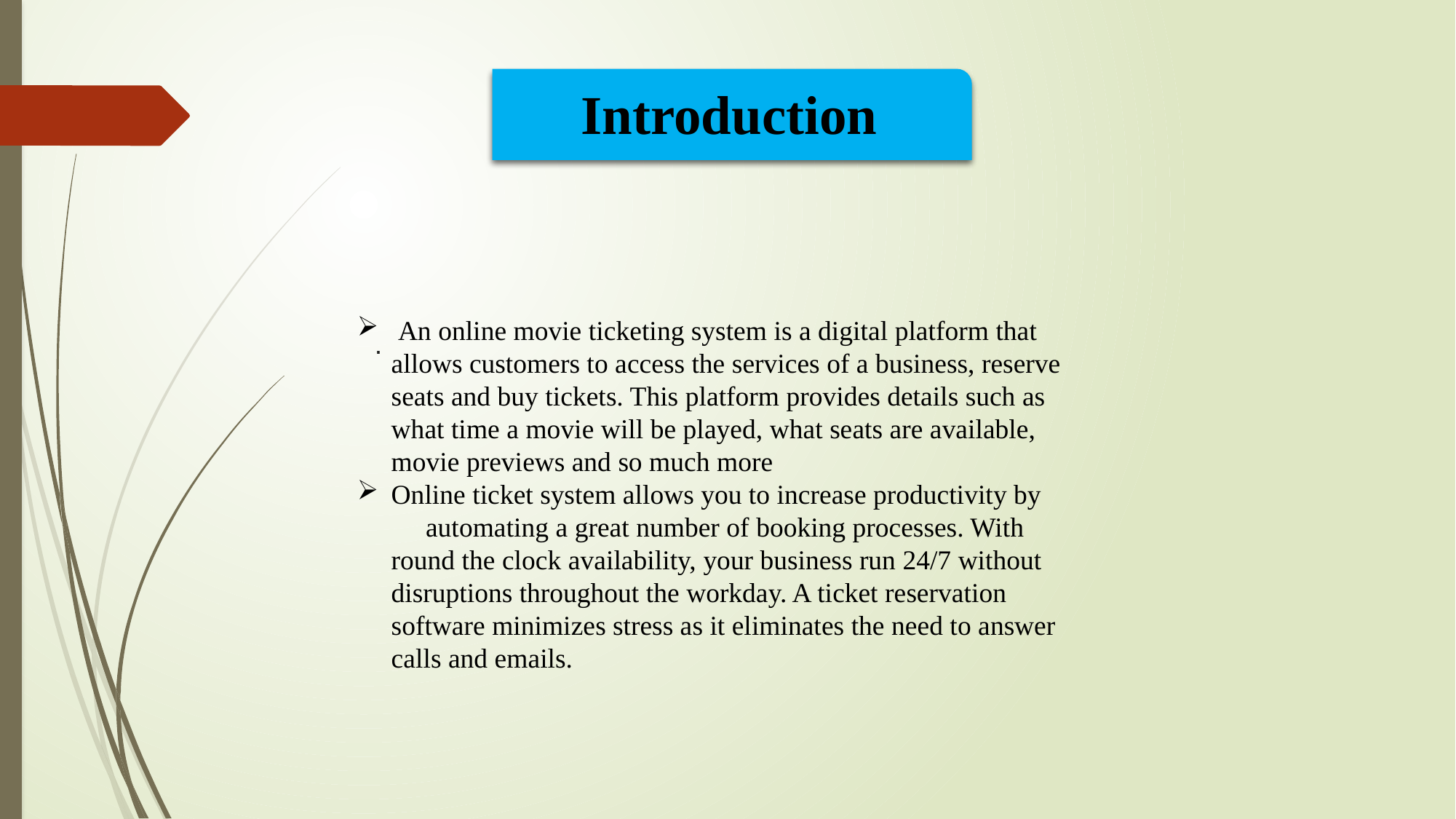

Introduction

 An online movie ticketing system is a digital platform that allows customers to access the services of a business, reserve seats and buy tickets. This platform provides details such as what time a movie will be played, what seats are available, movie previews and so much more
Online ticket system allows you to increase productivity by         automating a great number of booking processes. With round the clock availability, your business run 24/7 without disruptions throughout the workday. A ticket reservation software minimizes stress as it eliminates the need to answer calls and emails.

.